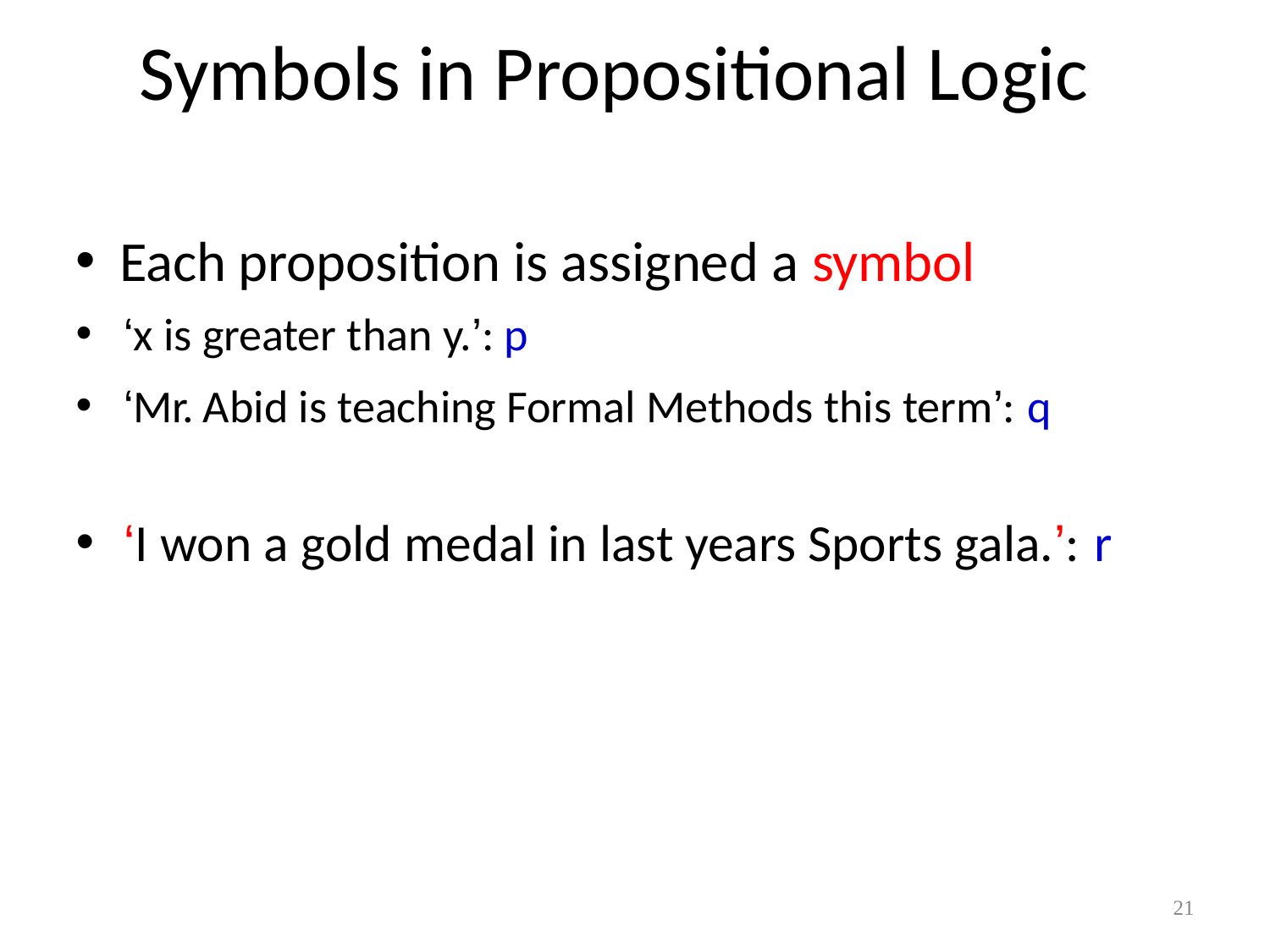

# Symbols in Propositional Logic
Each proposition is assigned a symbol
‘x is greater than y.’: p
‘Mr. Abid is teaching Formal Methods this term’: q

‘I won a gold medal in last years Sports gala.’: r
21